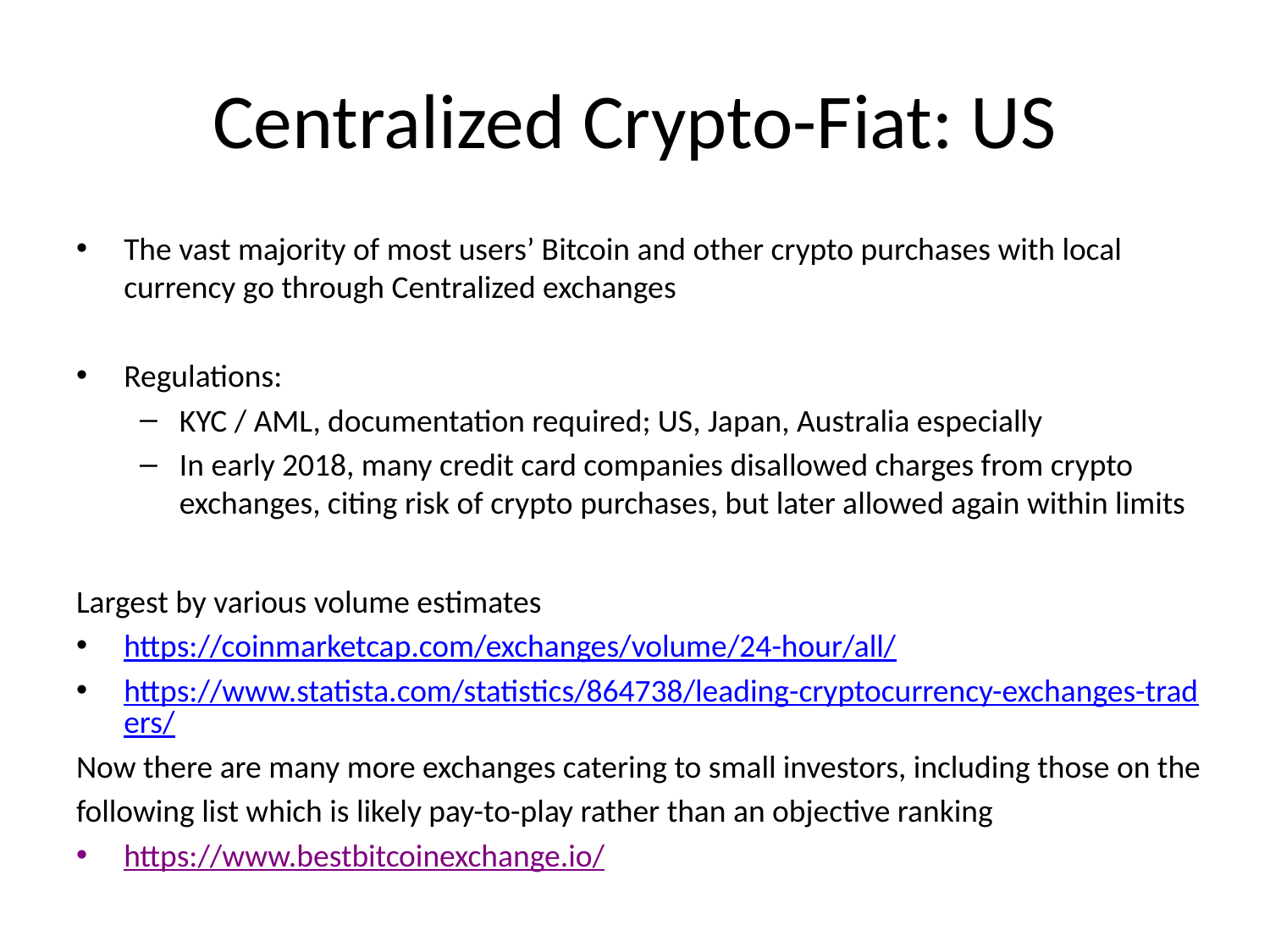

# Centralized Crypto-Fiat: US
The vast majority of most users’ Bitcoin and other crypto purchases with local currency go through Centralized exchanges

Regulations:
KYC / AML, documentation required; US, Japan, Australia especially
In early 2018, many credit card companies disallowed charges from crypto exchanges, citing risk of crypto purchases, but later allowed again within limits

Largest by various volume estimates
https://coinmarketcap.com/exchanges/volume/24-hour/all/
https://www.statista.com/statistics/864738/leading-cryptocurrency-exchanges-traders/
Now there are many more exchanges catering to small investors, including those on the
following list which is likely pay-to-play rather than an objective ranking
https://www.bestbitcoinexchange.io/